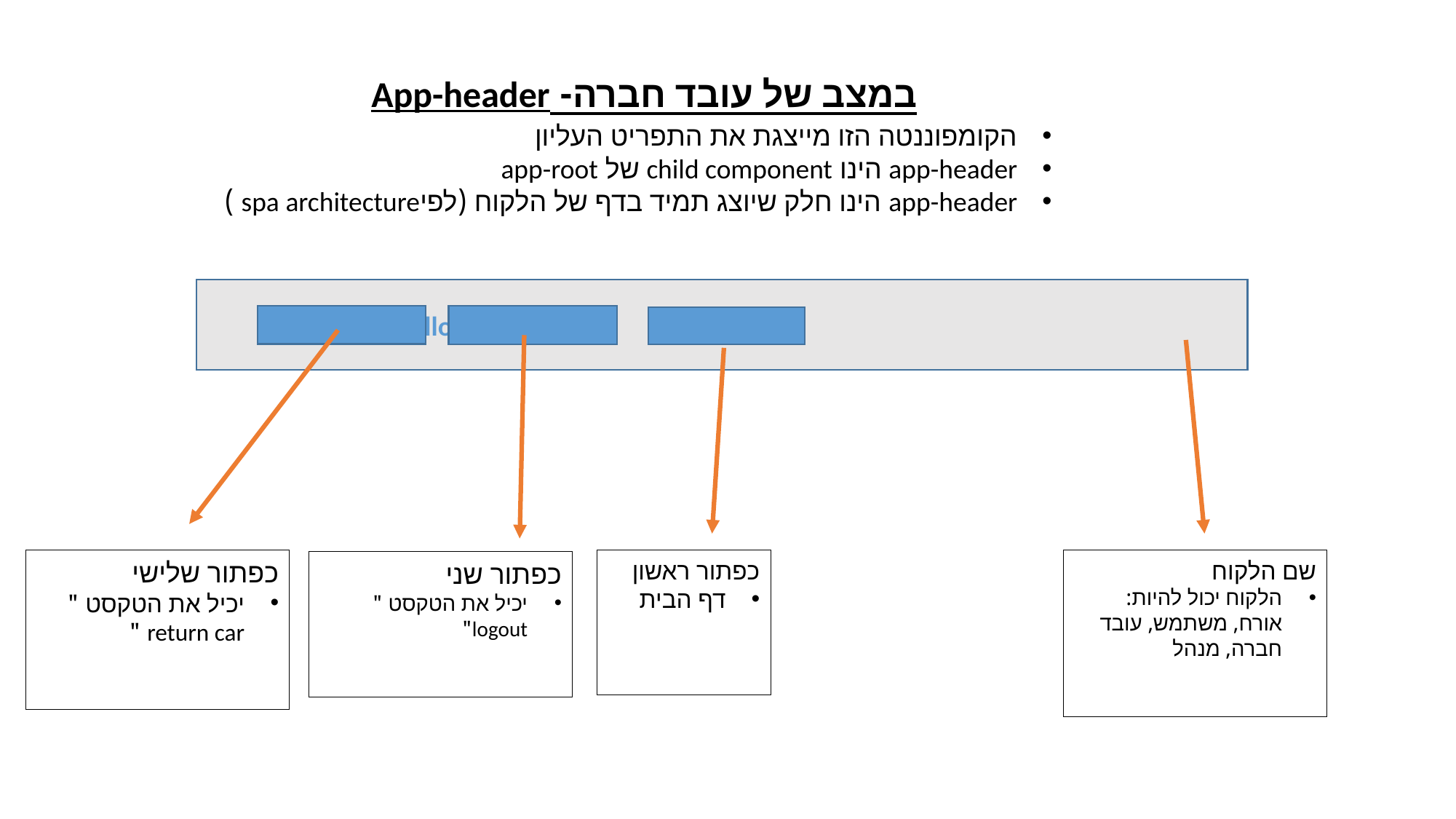

במצב של עובד חברה- App-header
הקומפוננטה הזו מייצגת את התפריט העליון
app-header הינו child component של app-root
app-header הינו חלק שיוצג תמיד בדף של הלקוח (לפיspa architecture )

                        Hello user

כפתור שלישי
יכיל את הטקסט " return car "

כפתור ראשון
דף הבית

שם הלקוח
הלקוח יכול להיות: אורח, משתמש, עובד חברה, מנהל

כפתור שני
יכיל את הטקסט " logout"